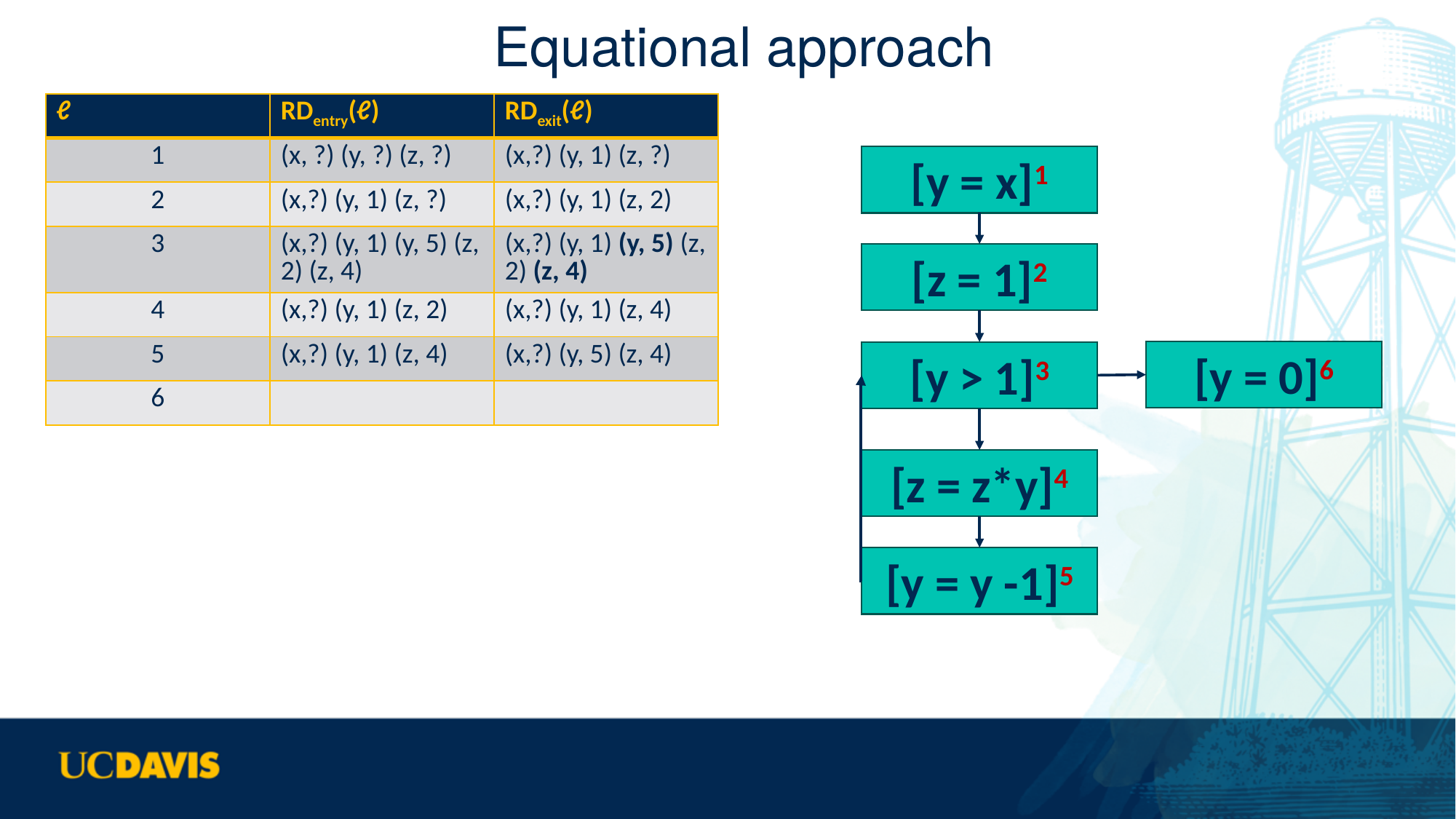

# Equational approach
| ℓ | RDentry(ℓ) | RDexit(ℓ) |
| --- | --- | --- |
| 1 | (x, ?) (y, ?) (z, ?) | (x,?) (y, 1) (z, ?) |
| 2 | (x,?) (y, 1) (z, ?) | (x,?) (y, 1) (z, 2) |
| 3 | (x,?) (y, 1) (y, 5) (z, 2) (z, 4) | (x,?) (y, 1) (y, 5) (z, 2) (z, 4) |
| 4 | (x,?) (y, 1) (z, 2) | (x,?) (y, 1) (z, 4) |
| 5 | (x,?) (y, 1) (z, 4) | (x,?) (y, 5) (z, 4) |
| 6 |  |  |

[y = x]1
[z = 1]2
[y = 0]6
[y > 1]3
[z = z*y]4
[y = y -1]5